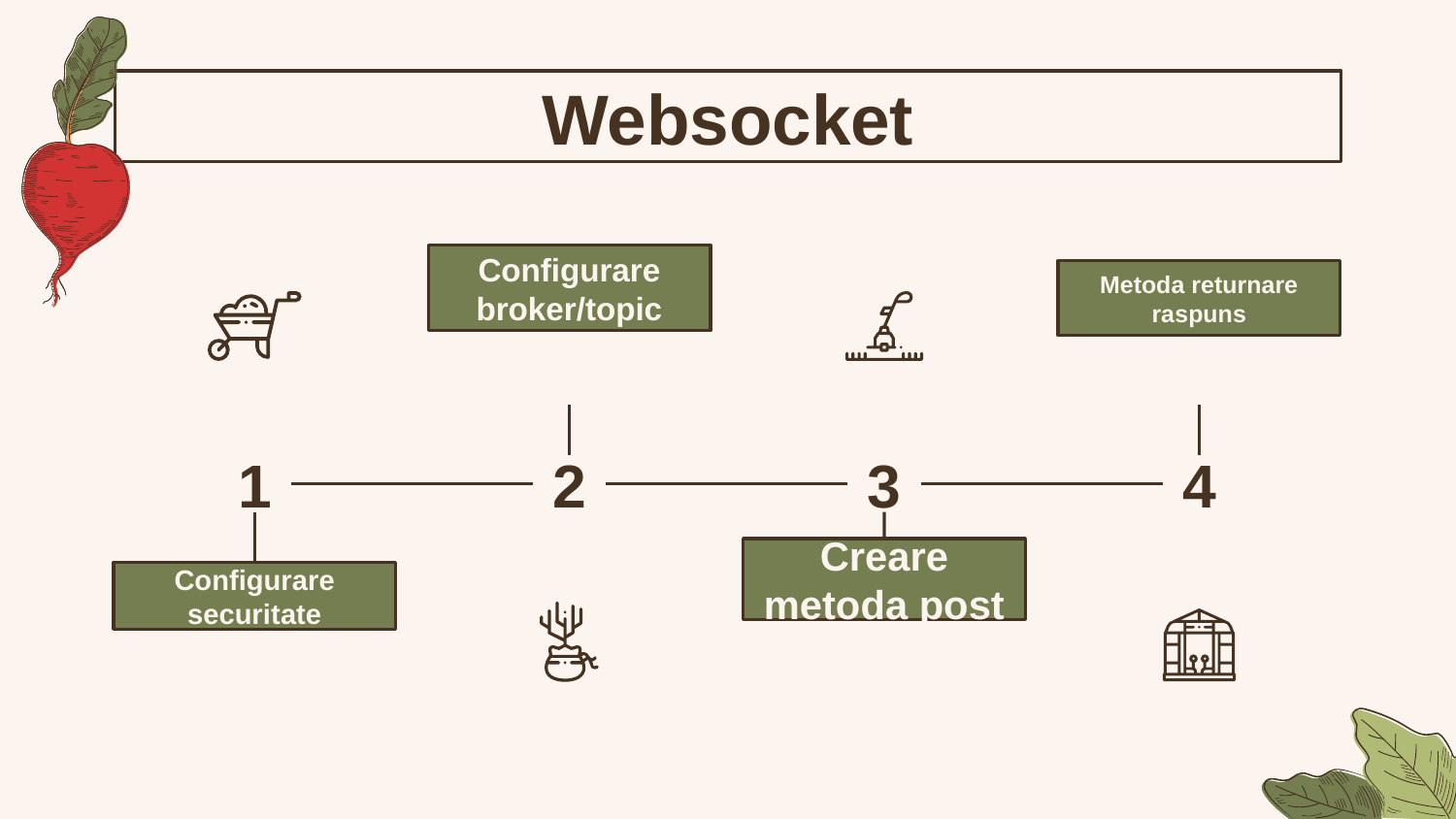

# Websocket
Configurare broker/topic
Metoda returnare raspuns

1
2
3
4
Creare metoda post
Configurare securitate